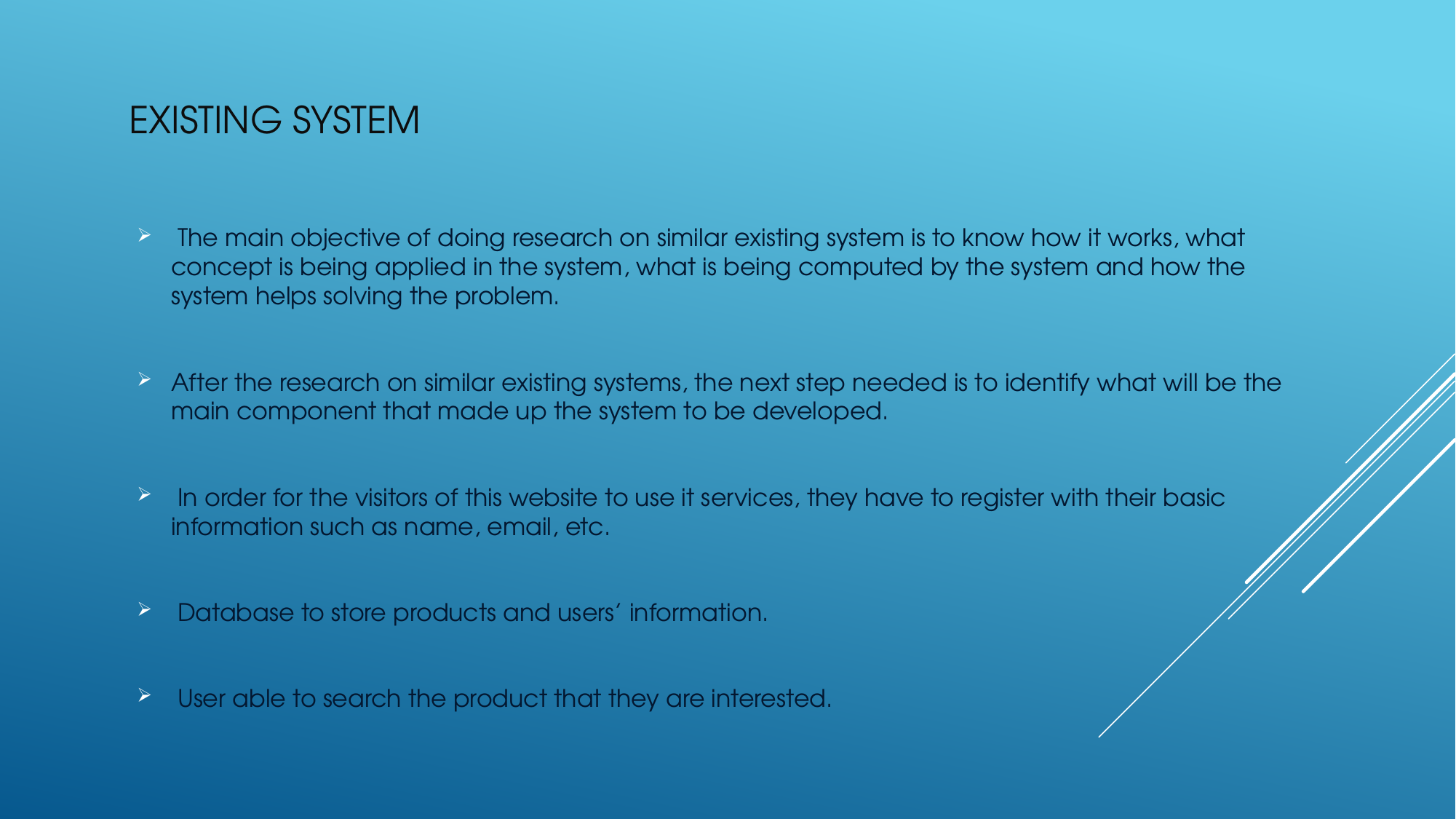

# Existing System
 The main objective of doing research on similar existing system is to know how it works, what concept is being applied in the system, what is being computed by the system and how the system helps solving the problem.

After the research on similar existing systems, the next step needed is to identify what will be the main component that made up the system to be developed.

 In order for the visitors of this website to use it services, they have to register with their basic information such as name, email, etc.

 Database to store products and users’ information.

 User able to search the product that they are interested.